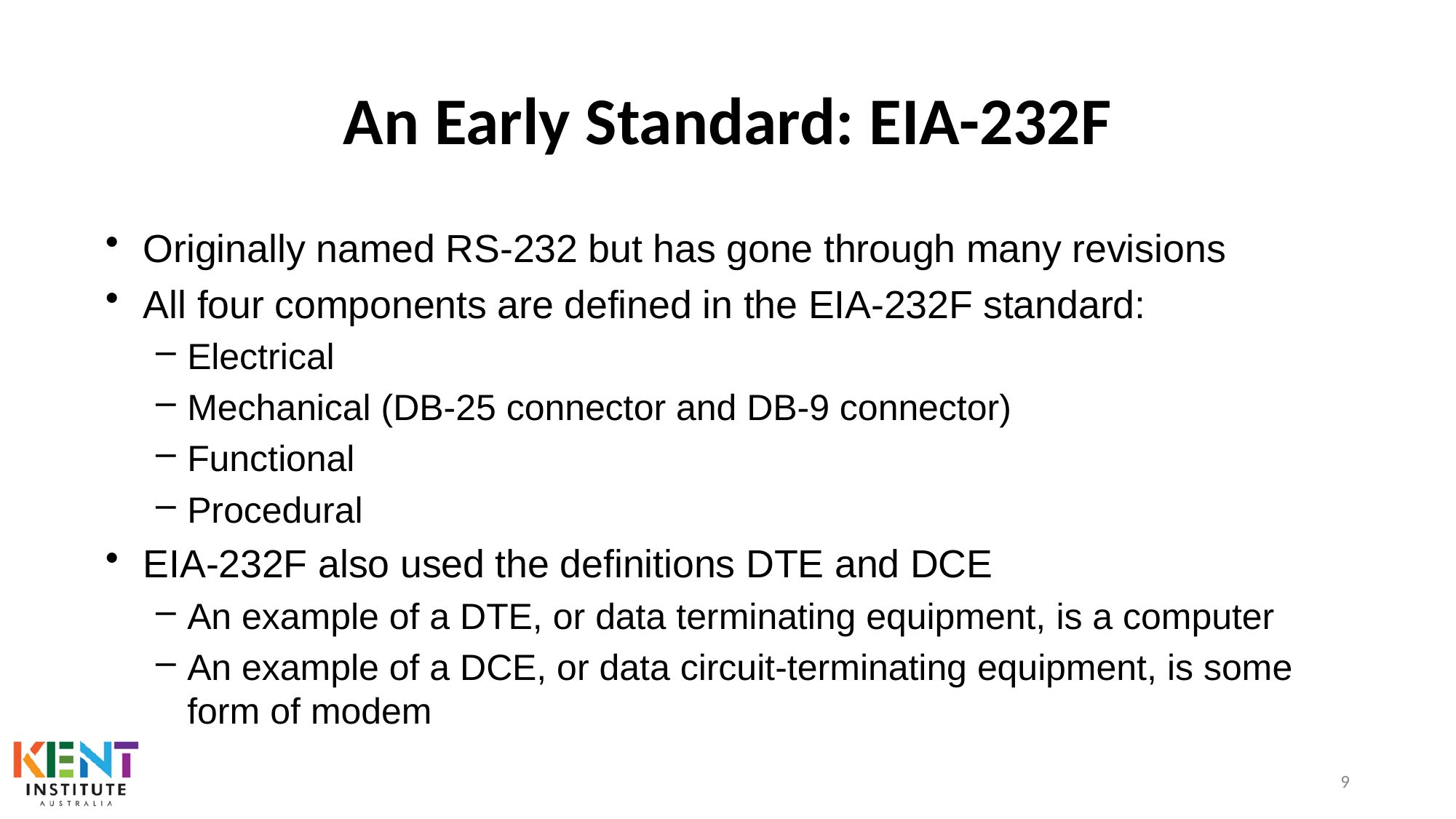

# An Early Standard: EIA-232F
Originally named RS-232 but has gone through many revisions
All four components are defined in the EIA-232F standard:
Electrical
Mechanical (DB-25 connector and DB-9 connector)
Functional
Procedural
EIA-232F also used the definitions DTE and DCE
An example of a DTE, or data terminating equipment, is a computer
An example of a DCE, or data circuit-terminating equipment, is some form of modem
9